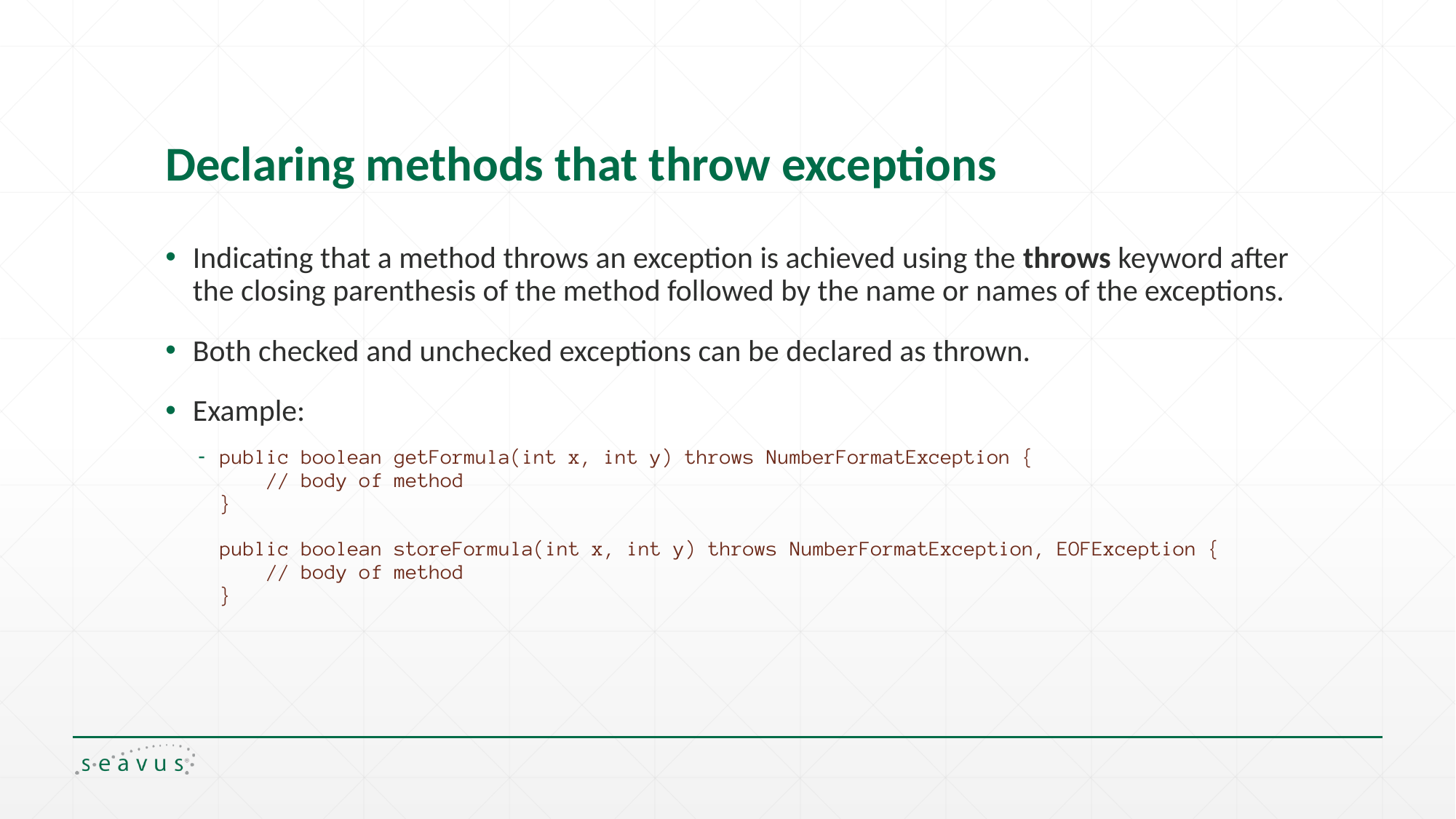

# Declaring methods that throw exceptions
Indicating that a method throws an exception is achieved using the throws keyword after the closing parenthesis of the method followed by the name or names of the exceptions.
Both checked and unchecked exceptions can be declared as thrown.
Example:
public boolean getFormula(int x, int y) throws NumberFormatException {
    // body of method
}
 
public boolean storeFormula(int x, int y) throws NumberFormatException, EOFException {
    // body of method
}